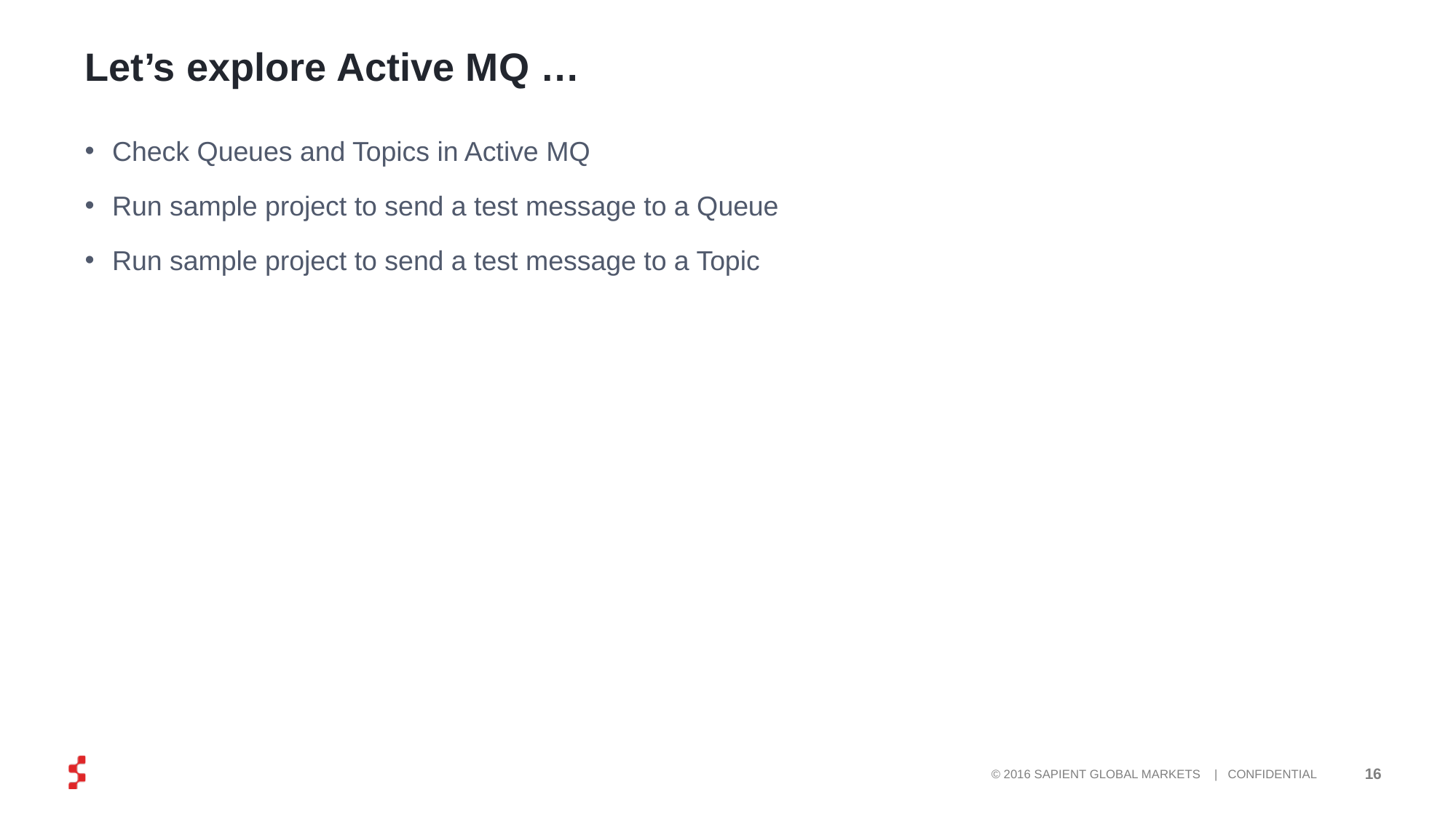

# Let’s explore Active MQ …

Check Queues and Topics in Active MQ

Run sample project to send a test message to a Queue

Run sample project to send a test message to a Topic